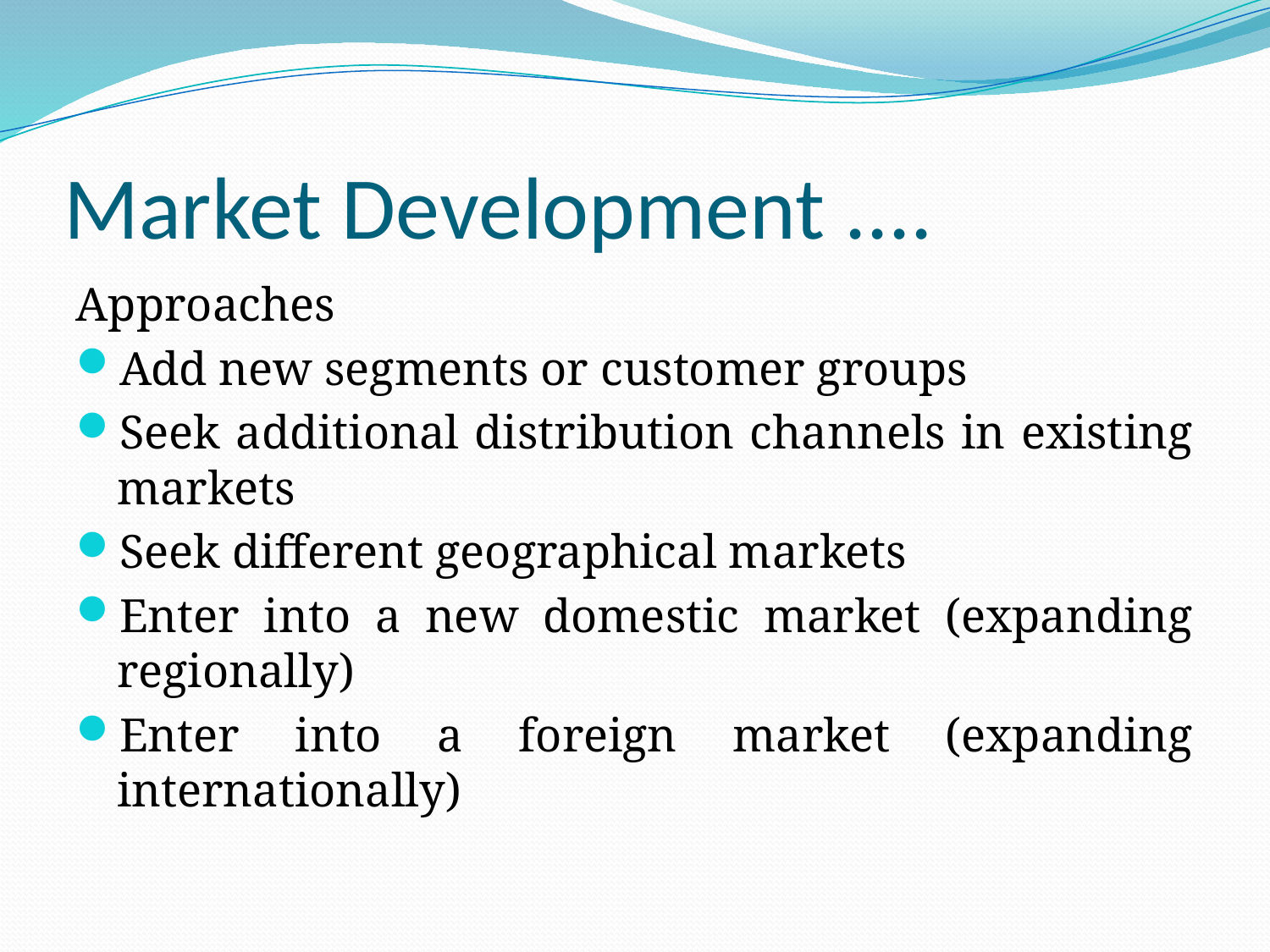

# Market Development ....
Approaches
Add new segments or customer groups
Seek additional distribution channels in existing markets
Seek different geographical markets
Enter into a new domestic market (expanding regionally)
Enter into a foreign market (expanding internationally)